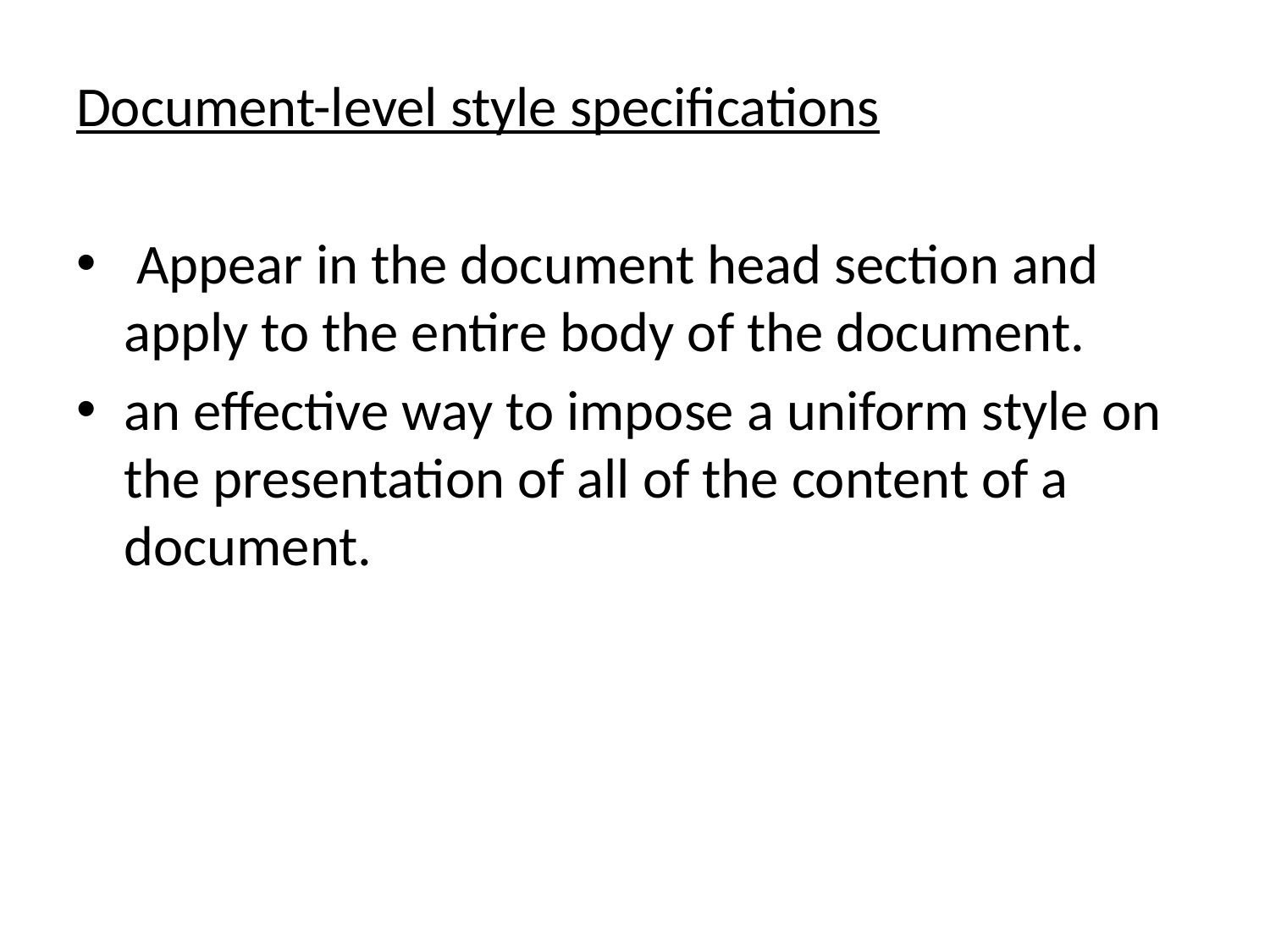

Document-level style specifications

 Appear in the document head section and apply to the entire body of the document.
an effective way to impose a uniform style on the presentation of all of the content of a document.